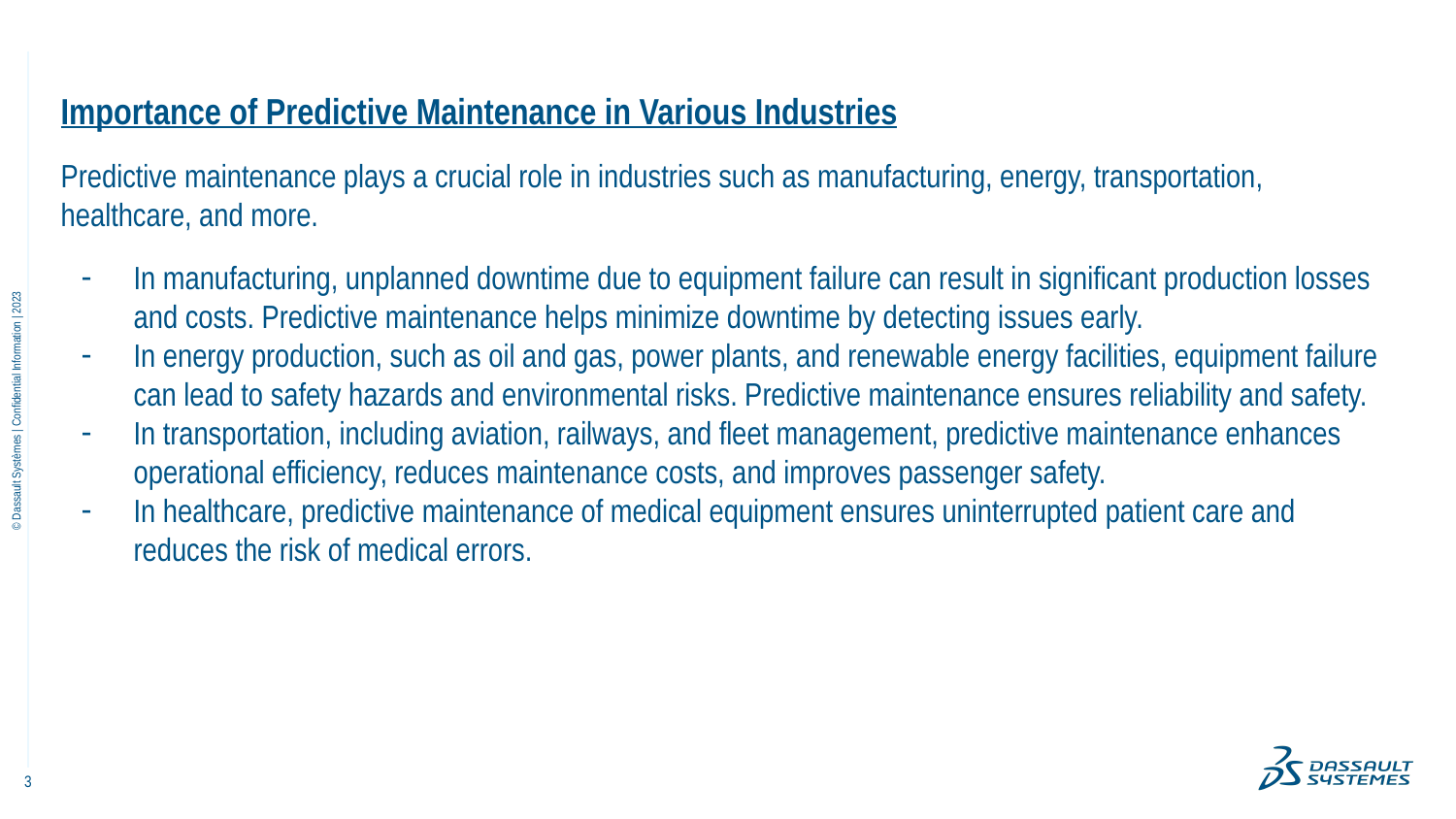

Importance of Predictive Maintenance in Various Industries
Predictive maintenance plays a crucial role in industries such as manufacturing, energy, transportation, healthcare, and more.
In manufacturing, unplanned downtime due to equipment failure can result in significant production losses and costs. Predictive maintenance helps minimize downtime by detecting issues early.
In energy production, such as oil and gas, power plants, and renewable energy facilities, equipment failure can lead to safety hazards and environmental risks. Predictive maintenance ensures reliability and safety.
In transportation, including aviation, railways, and fleet management, predictive maintenance enhances operational efficiency, reduces maintenance costs, and improves passenger safety.
In healthcare, predictive maintenance of medical equipment ensures uninterrupted patient care and reduces the risk of medical errors.